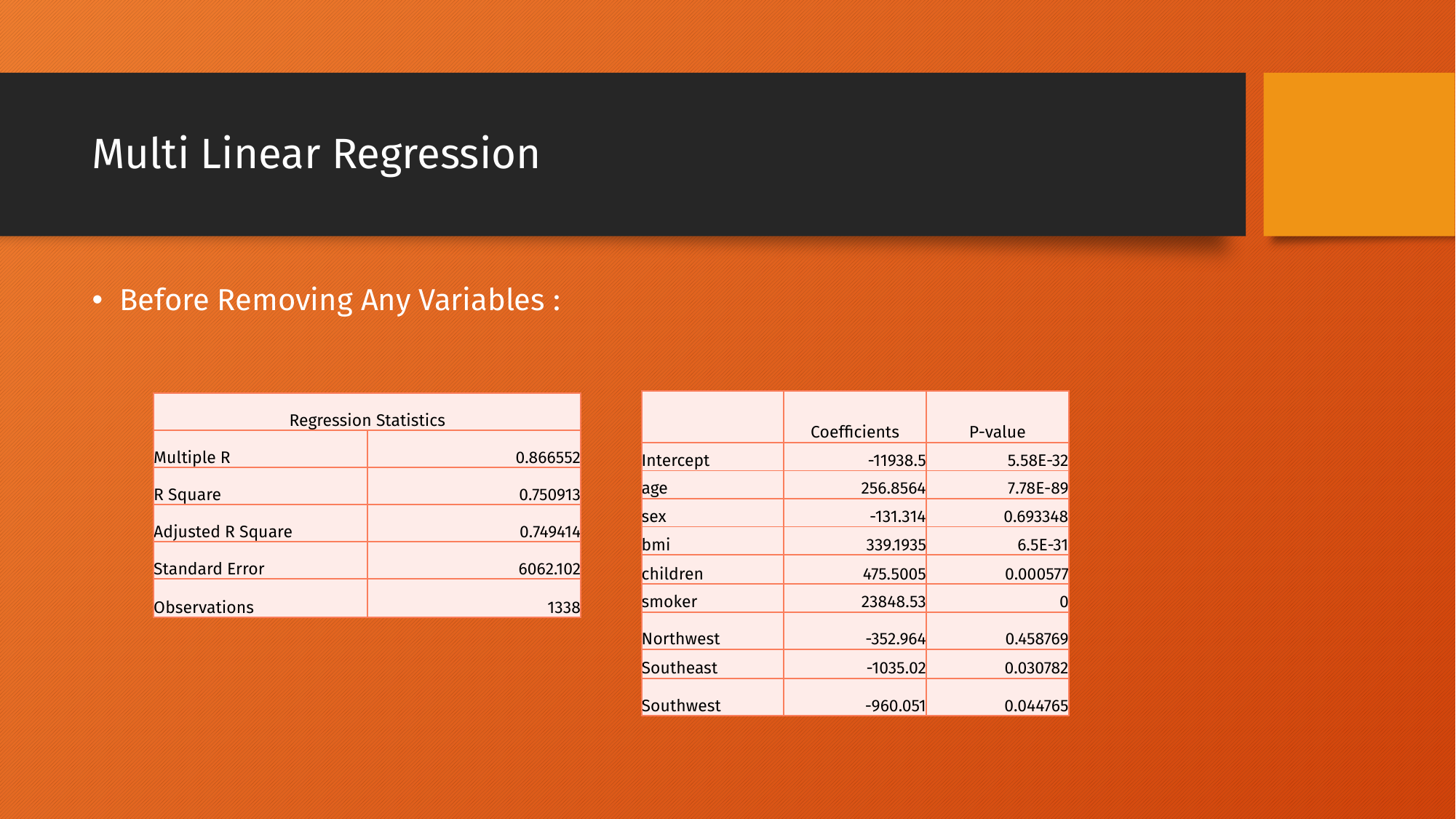

# Multi Linear Regression
Before Removing Any Variables :

|  | Coefficients | P-value |
| --- | --- | --- |
| Intercept | -11938.5 | 5.58E-32 |
| age | 256.8564 | 7.78E-89 |
| sex | -131.314 | 0.693348 |
| bmi | 339.1935 | 6.5E-31 |
| children | 475.5005 | 0.000577 |
| smoker | 23848.53 | 0 |
| Northwest | -352.964 | 0.458769 |
| Southeast | -1035.02 | 0.030782 |
| Southwest | -960.051 | 0.044765 |
| Regression Statistics |  |
| --- | --- |
| Multiple R | 0.866552 |
| R Square | 0.750913 |
| Adjusted R Square | 0.749414 |
| Standard Error | 6062.102 |
| Observations | 1338 |